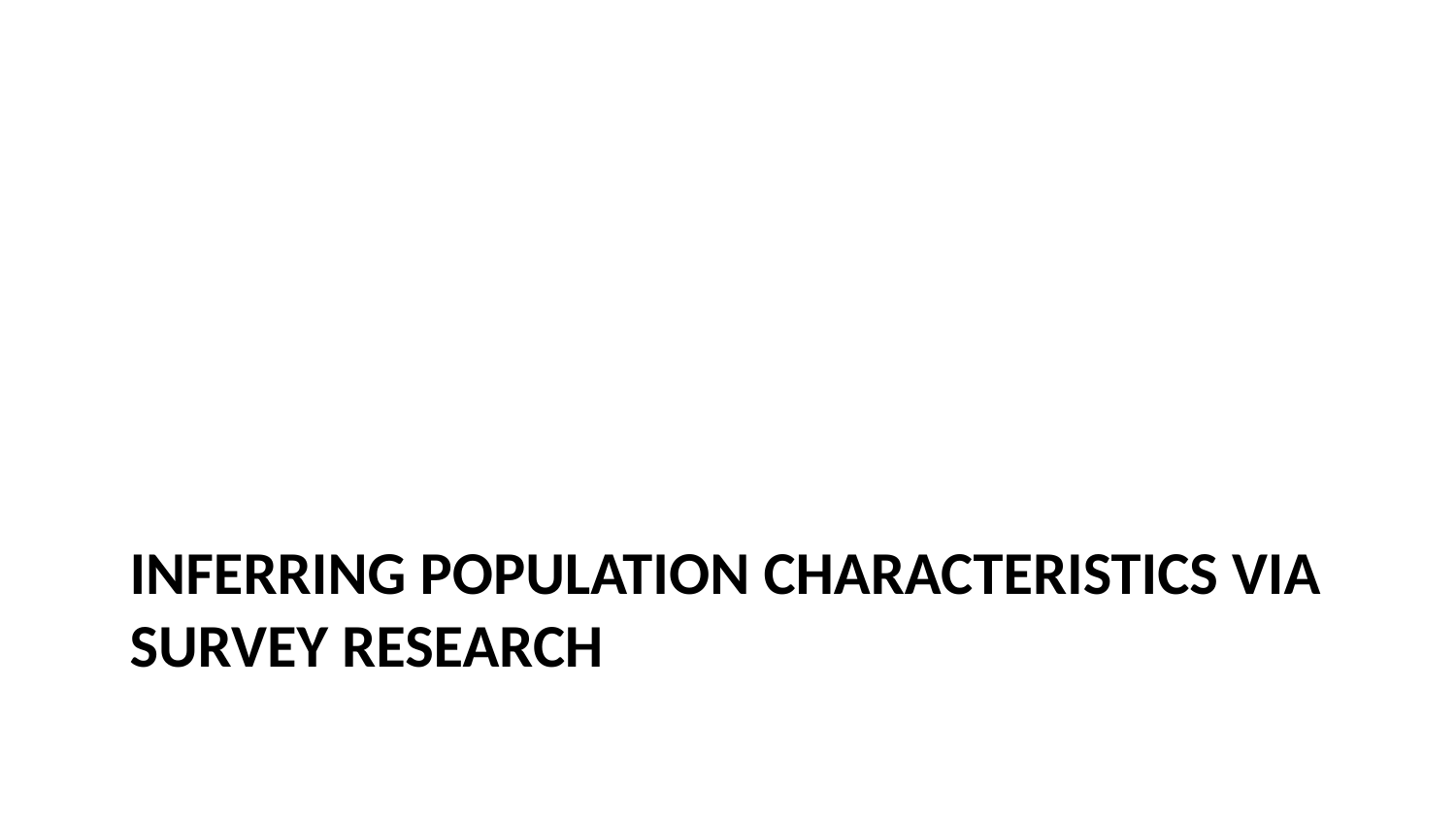

# Inferring Population Characteristics via Survey Research